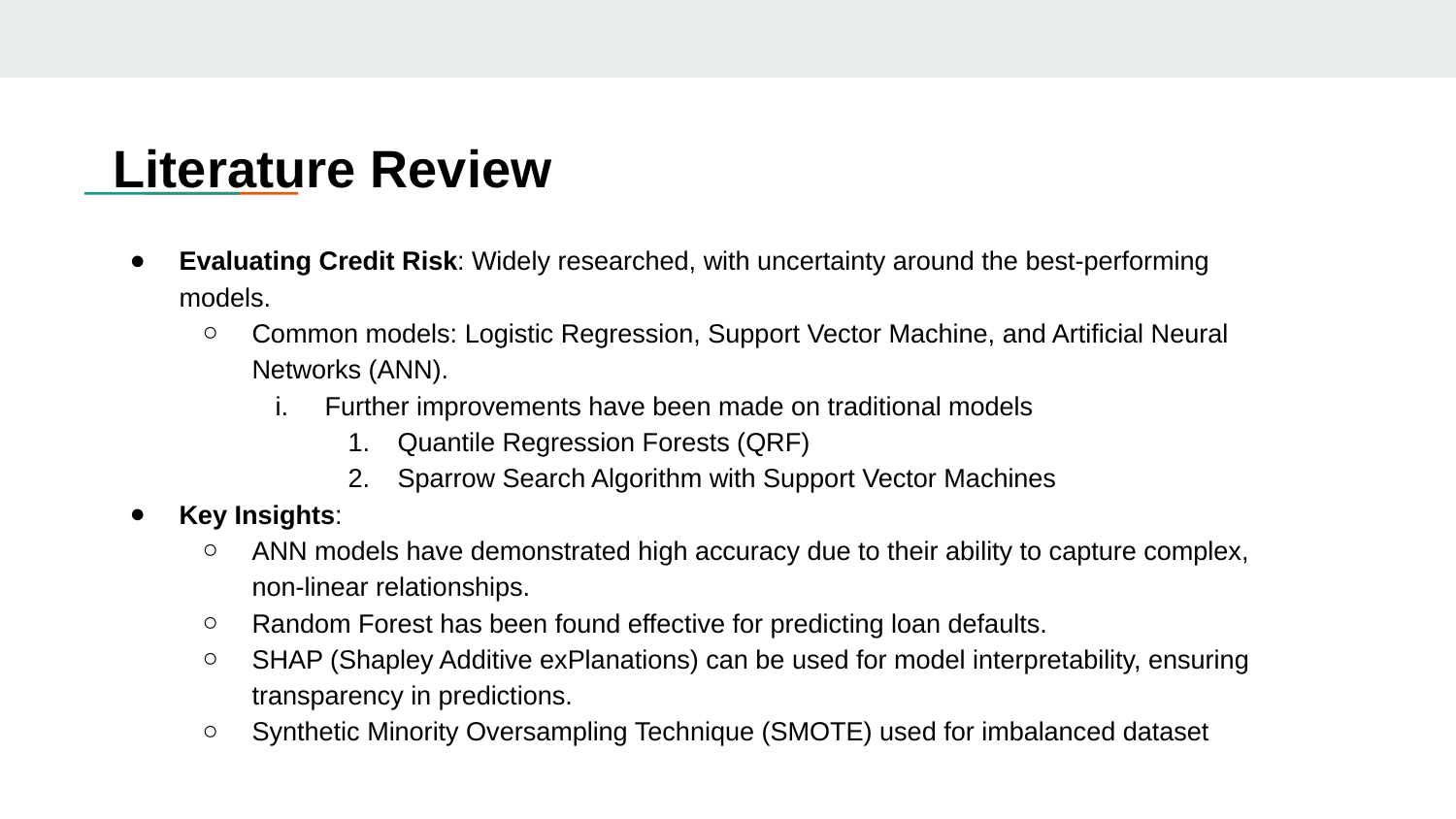

# Literature Review
Evaluating Credit Risk: Widely researched, with uncertainty around the best-performing models.
Common models: Logistic Regression, Support Vector Machine, and Artificial Neural Networks (ANN).
Further improvements have been made on traditional models
Quantile Regression Forests (QRF)
Sparrow Search Algorithm with Support Vector Machines
Key Insights:
ANN models have demonstrated high accuracy due to their ability to capture complex, non-linear relationships.
Random Forest has been found effective for predicting loan defaults.
SHAP (Shapley Additive exPlanations) can be used for model interpretability, ensuring transparency in predictions.
Synthetic Minority Oversampling Technique (SMOTE) used for imbalanced dataset